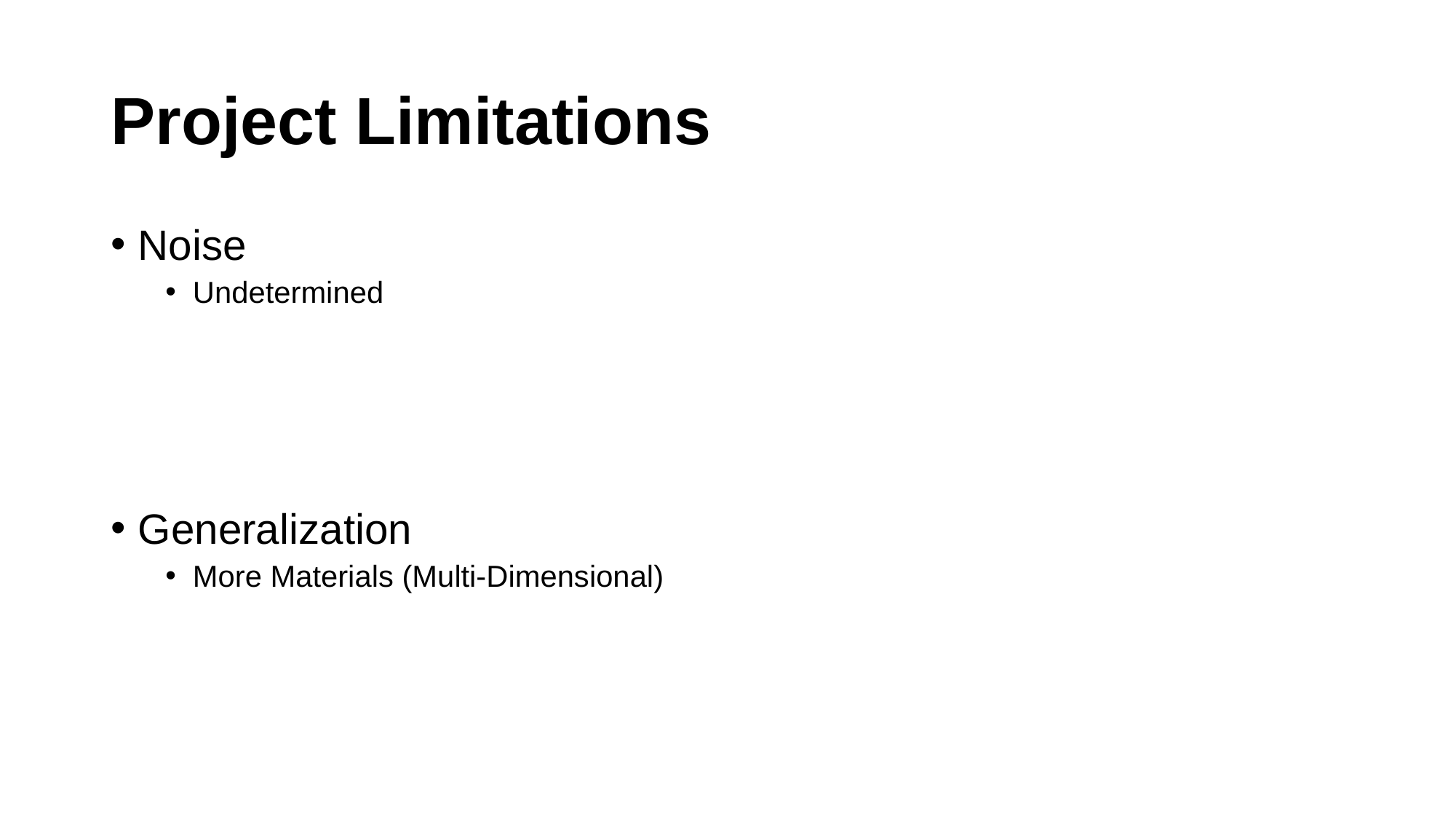

# Project Limitations
Noise
Undetermined

Generalization
More Materials (Multi-Dimensional)